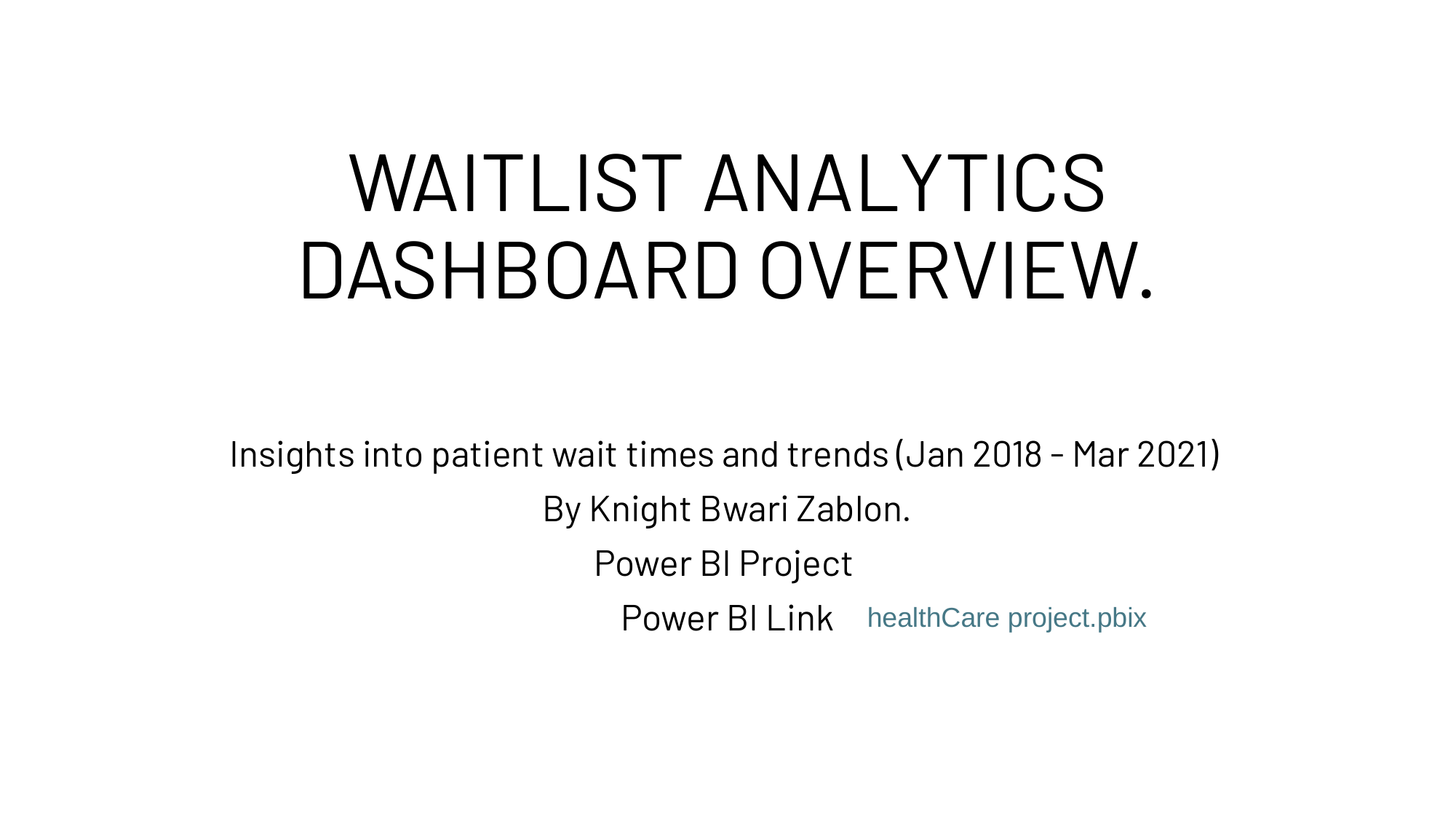

# WAITLIST ANALYTICS DASHBOARD OVERVIEW.
Insights into patient wait times and trends (Jan 2018 - Mar 2021)
By Knight Bwari Zablon.
Power BI Project
Power BI Link

healthCare project.pbix